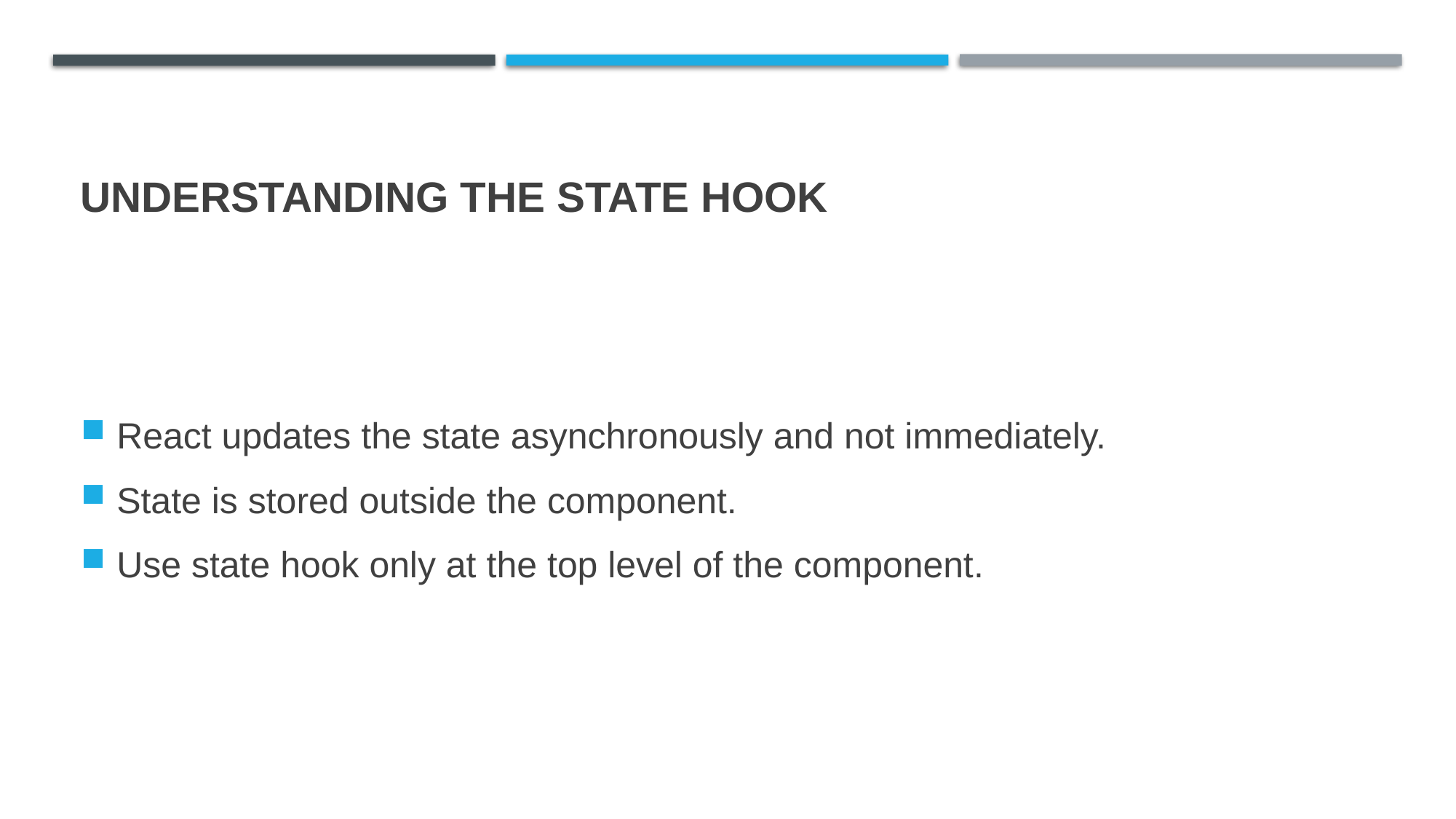

# Understanding the state hook
React updates the state asynchronously and not immediately.
State is stored outside the component.
Use state hook only at the top level of the component.